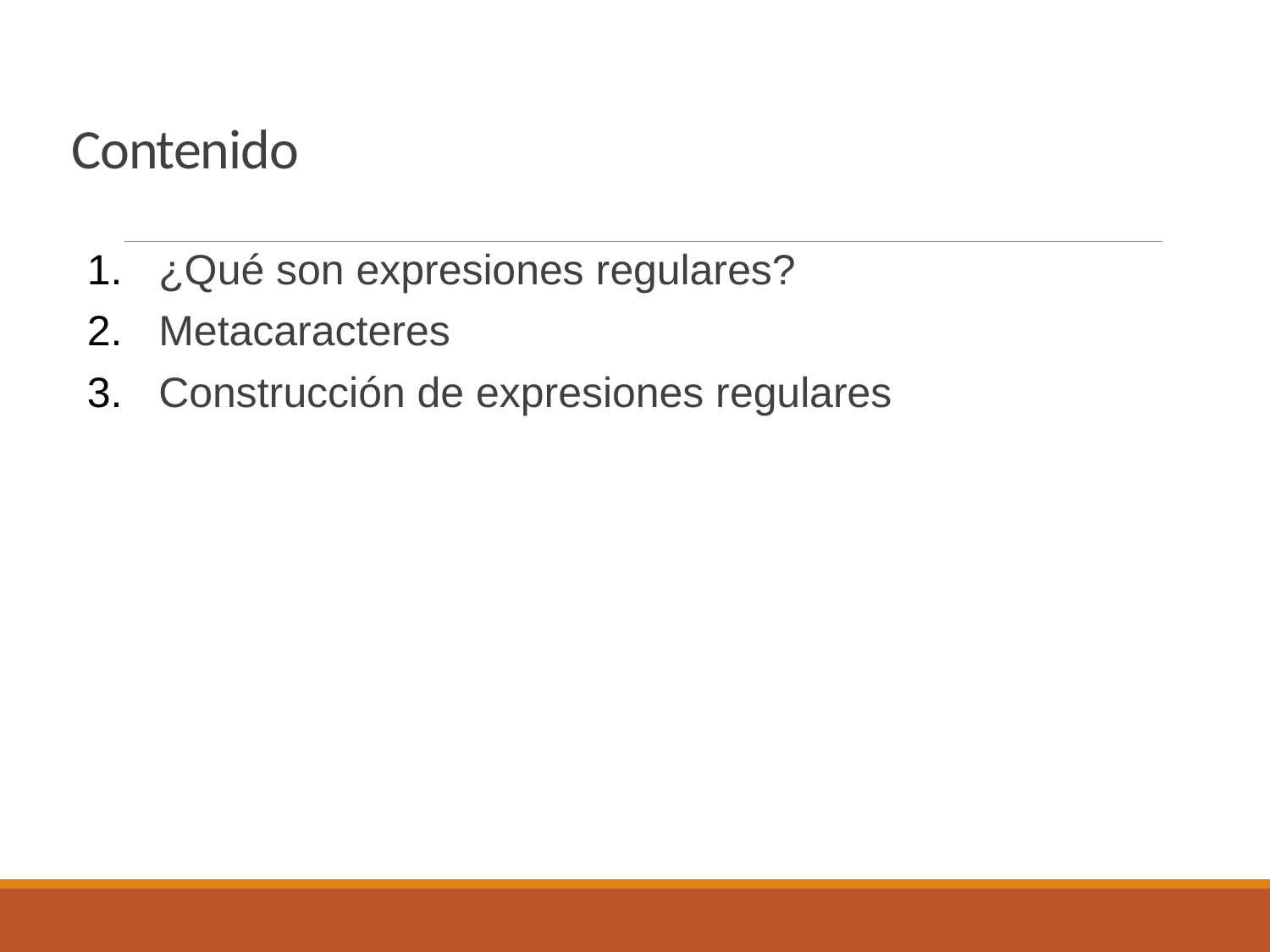

# Contenido
¿Qué son expresiones regulares?
Metacaracteres
Construcción de expresiones regulares